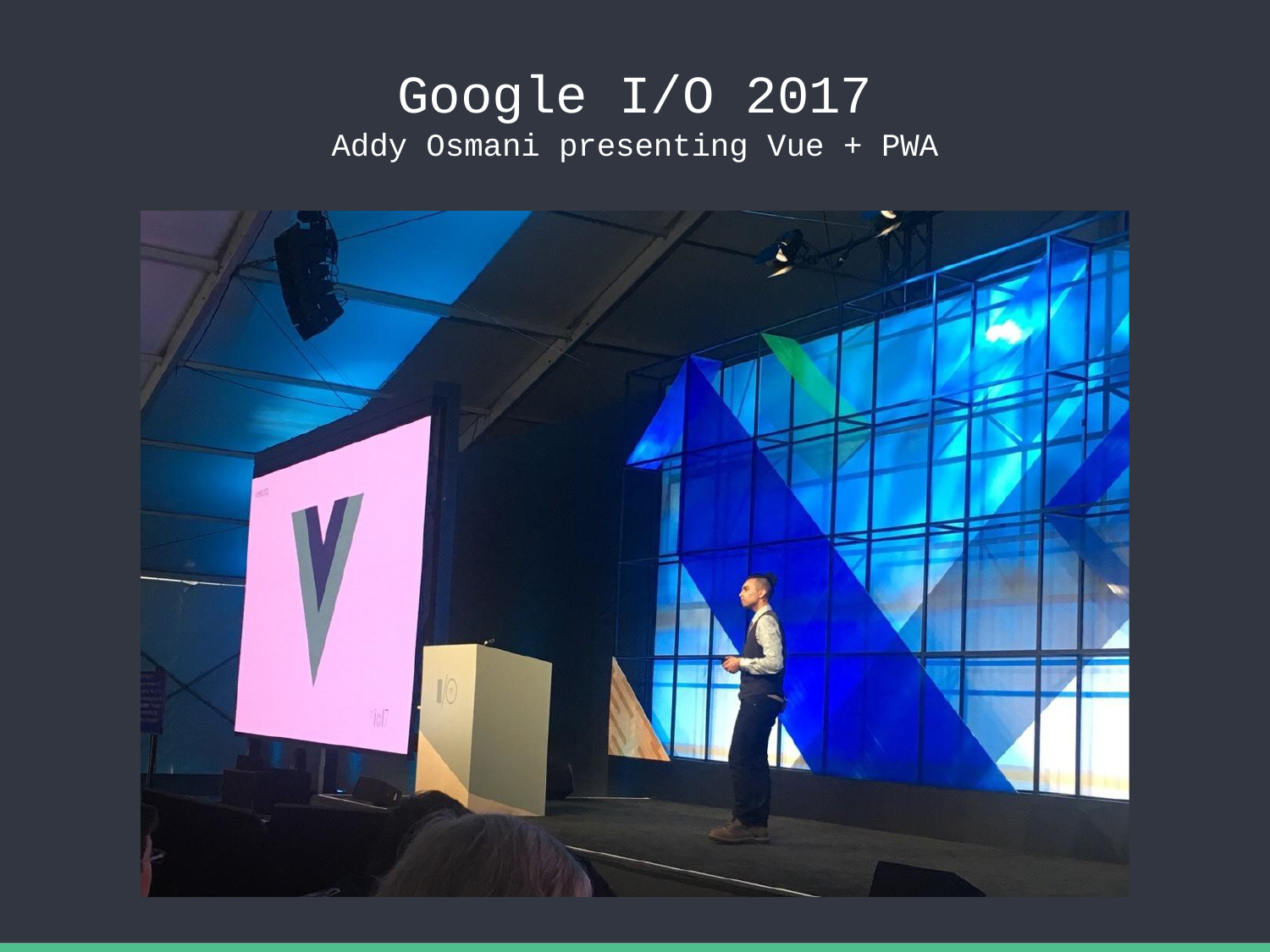

# Google I/O 2017
Addy Osmani presenting Vue + PWA